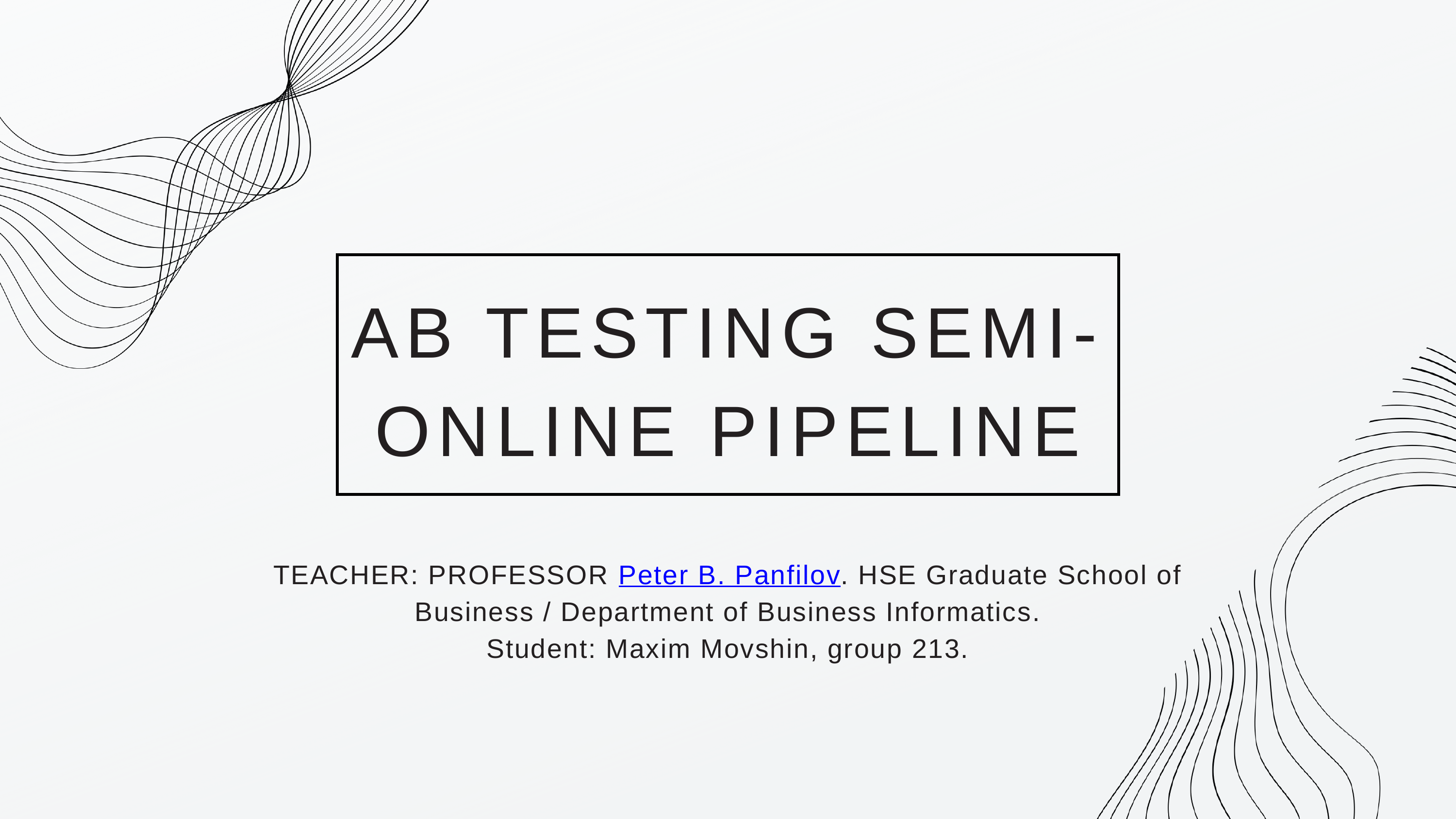

AB TESTING SEMI-ONLINE PIPELINE

TEACHER: PROFESSOR Peter B. Panfilov. HSE Graduate School of Business / Department of Business Informatics.
Student: Maxim Movshin, group 213.